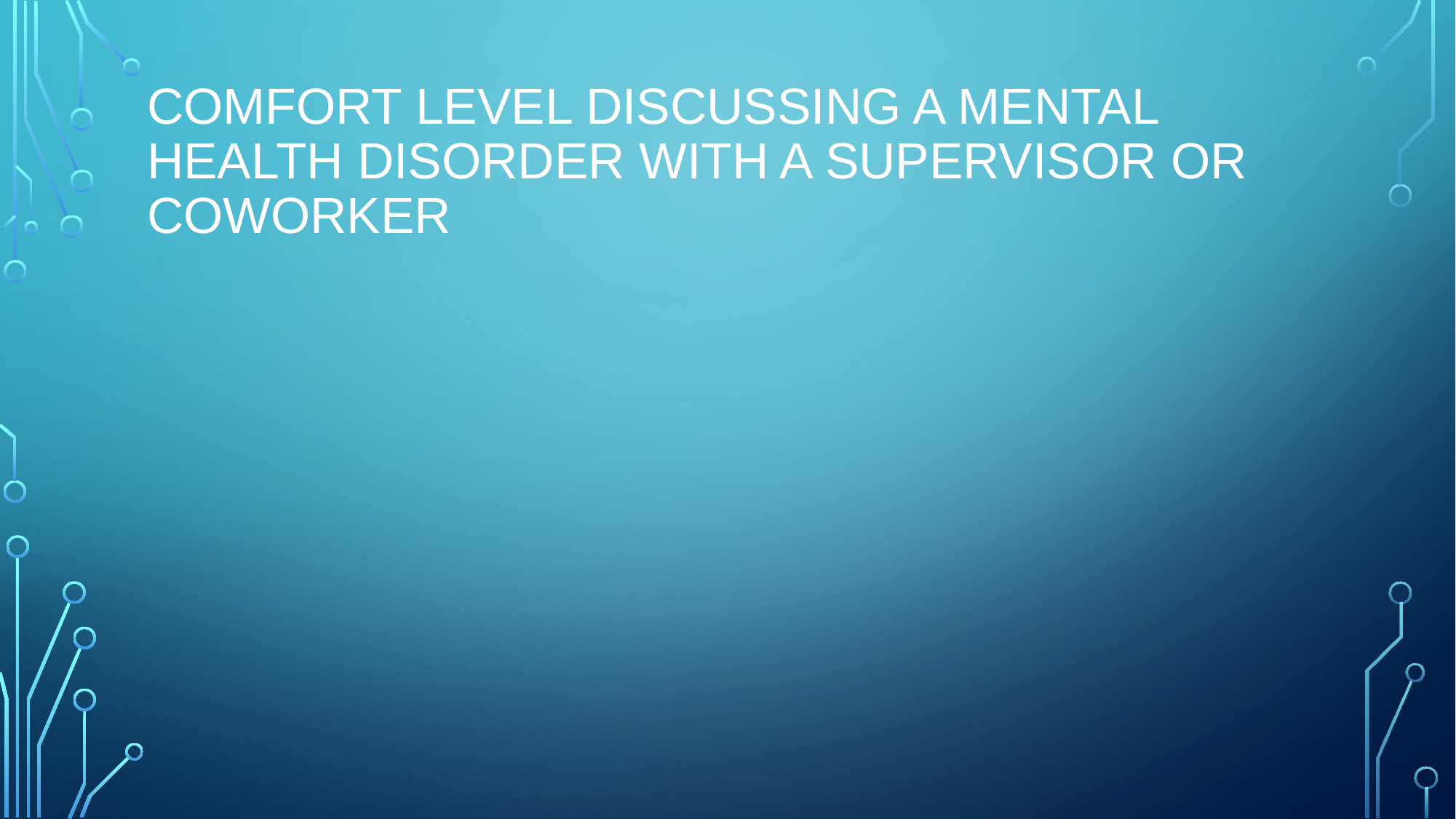

# comfort level discussing a mental health disorder with a supervisor or Coworker